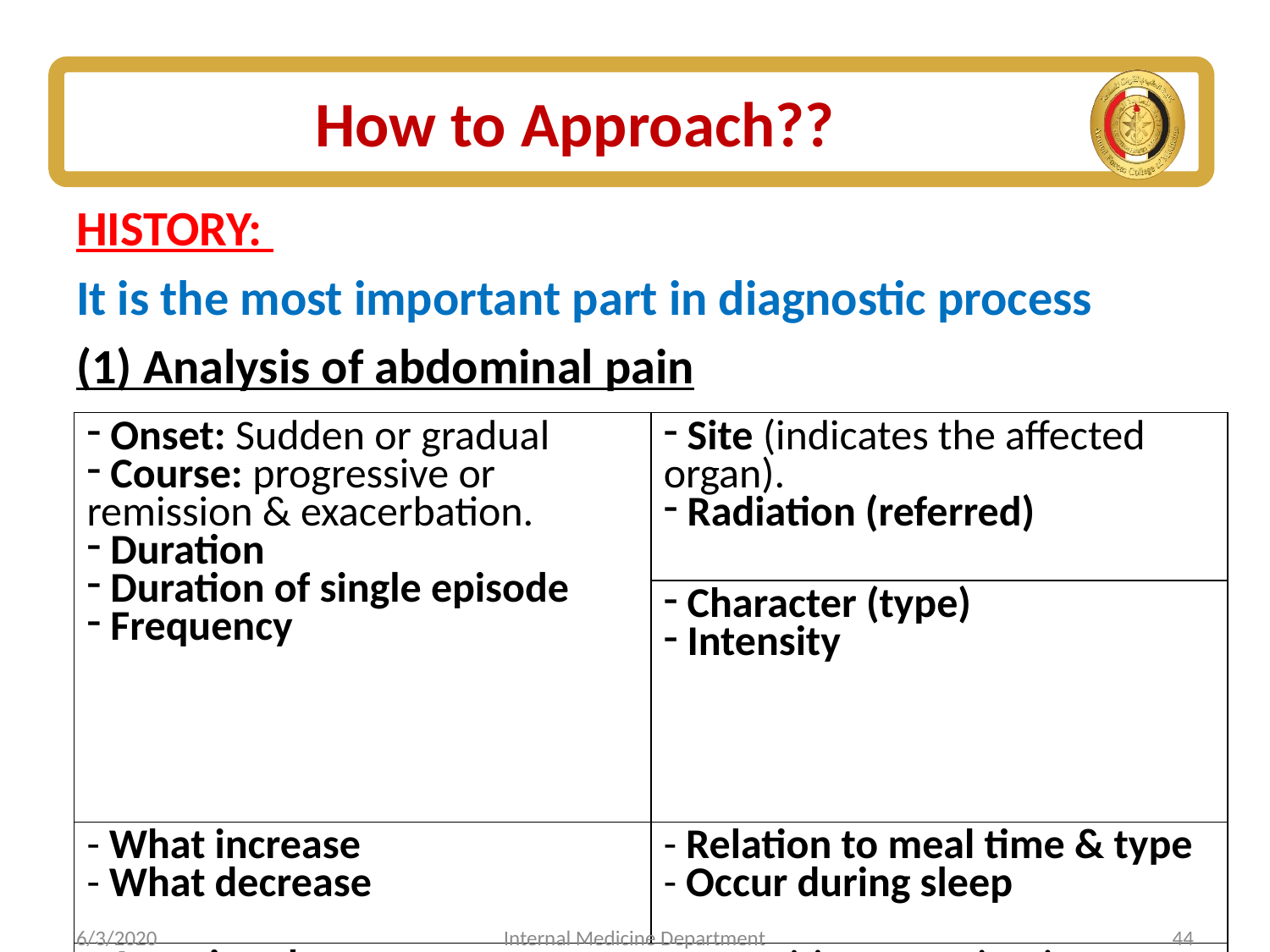

# How to Approach??
HISTORY:
It is the most important part in diagnostic process
(1) Analysis of abdominal pain

| Onset: Sudden or gradual Course: progressive or remission & exacerbation. Duration Duration of single episode Frequency | Site (indicates the affected organ). Radiation (referred) |
| --- | --- |
|  | Character (type) Intensity |
| - What increase - What decrease | - Relation to meal time & type - Occur during sleep |
| - Associated symptoms e.g. nausea, vomiting, constipation, diarrhea, dysuria, jaundice, GIT bleeding, fever |  |
6/3/2020
Internal Medicine Department
44